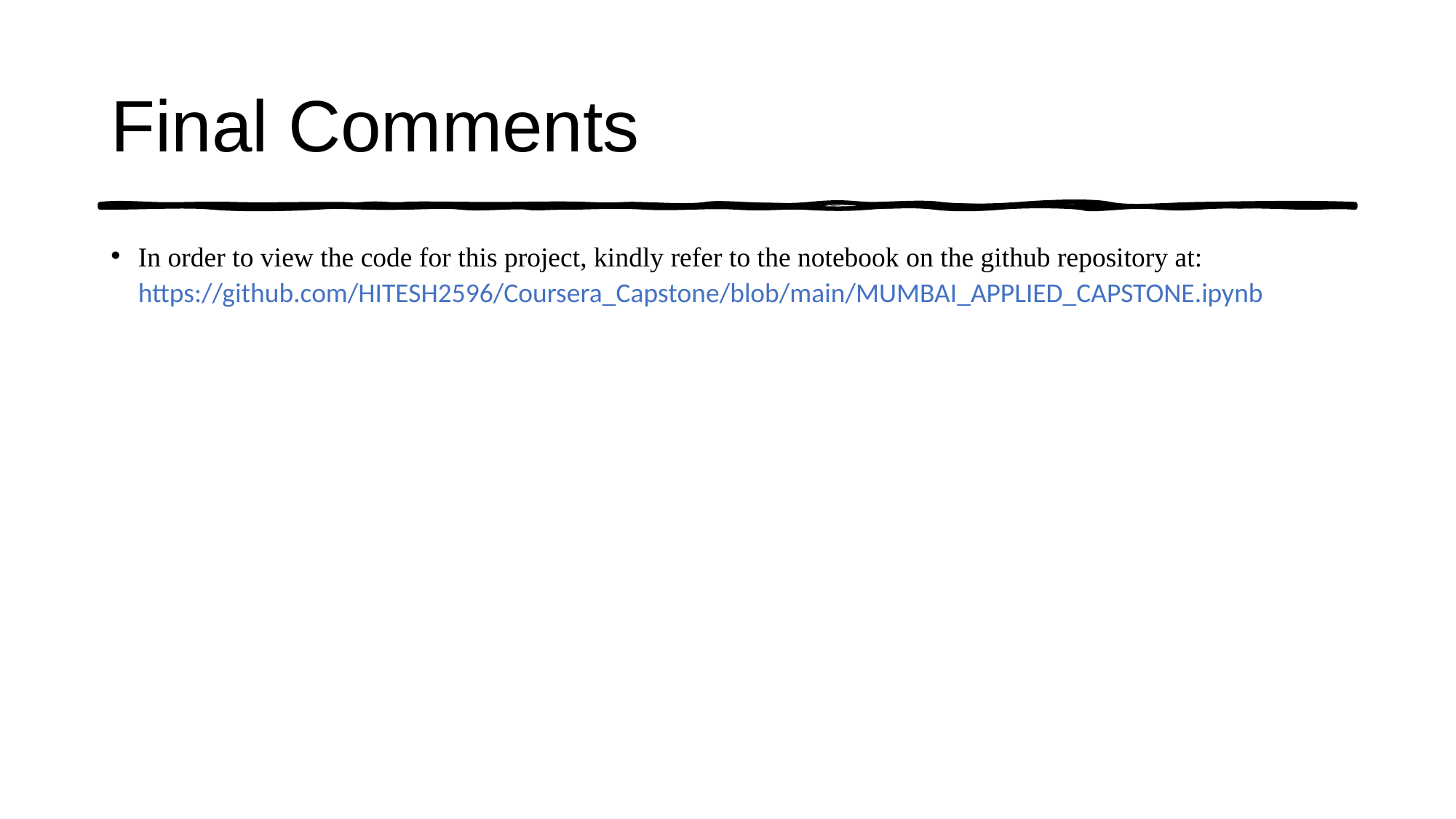

# Final Comments
In order to view the code for this project, kindly refer to the notebook on the github repository at: https://github.com/HITESH2596/Coursera_Capstone/blob/main/MUMBAI_APPLIED_CAPSTONE.ipynb